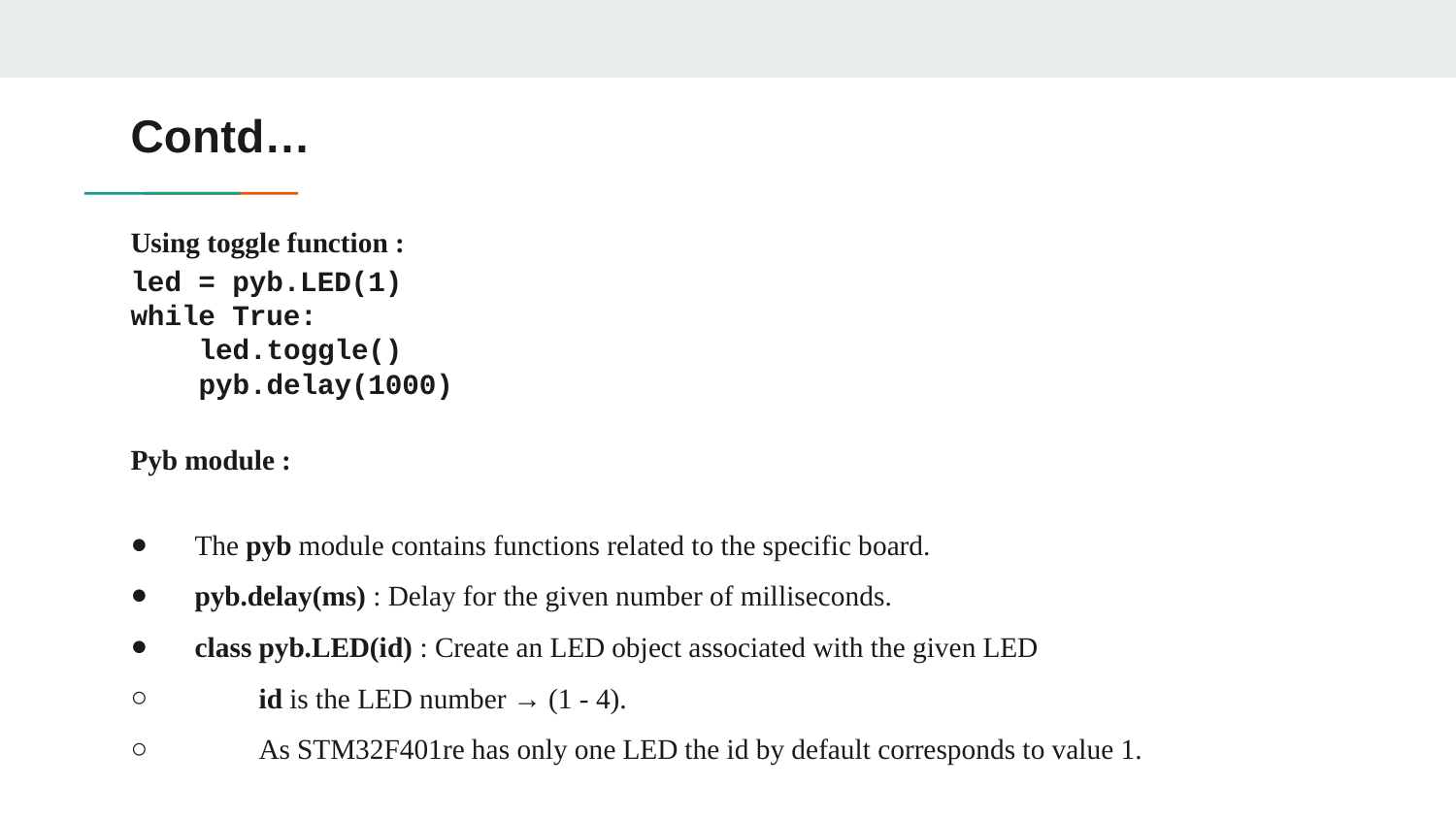

# Contd…
Using toggle function :
led = pyb.LED(1)
while True:
    led.toggle()
    pyb.delay(1000)

Pyb module :

The pyb module contains functions related to the specific board.
pyb.delay(ms) : Delay for the given number of milliseconds.
class pyb.LED(id) : Create an LED object associated with the given LED
id is the LED number → (1 - 4).
As STM32F401re has only one LED the id by default corresponds to value 1.